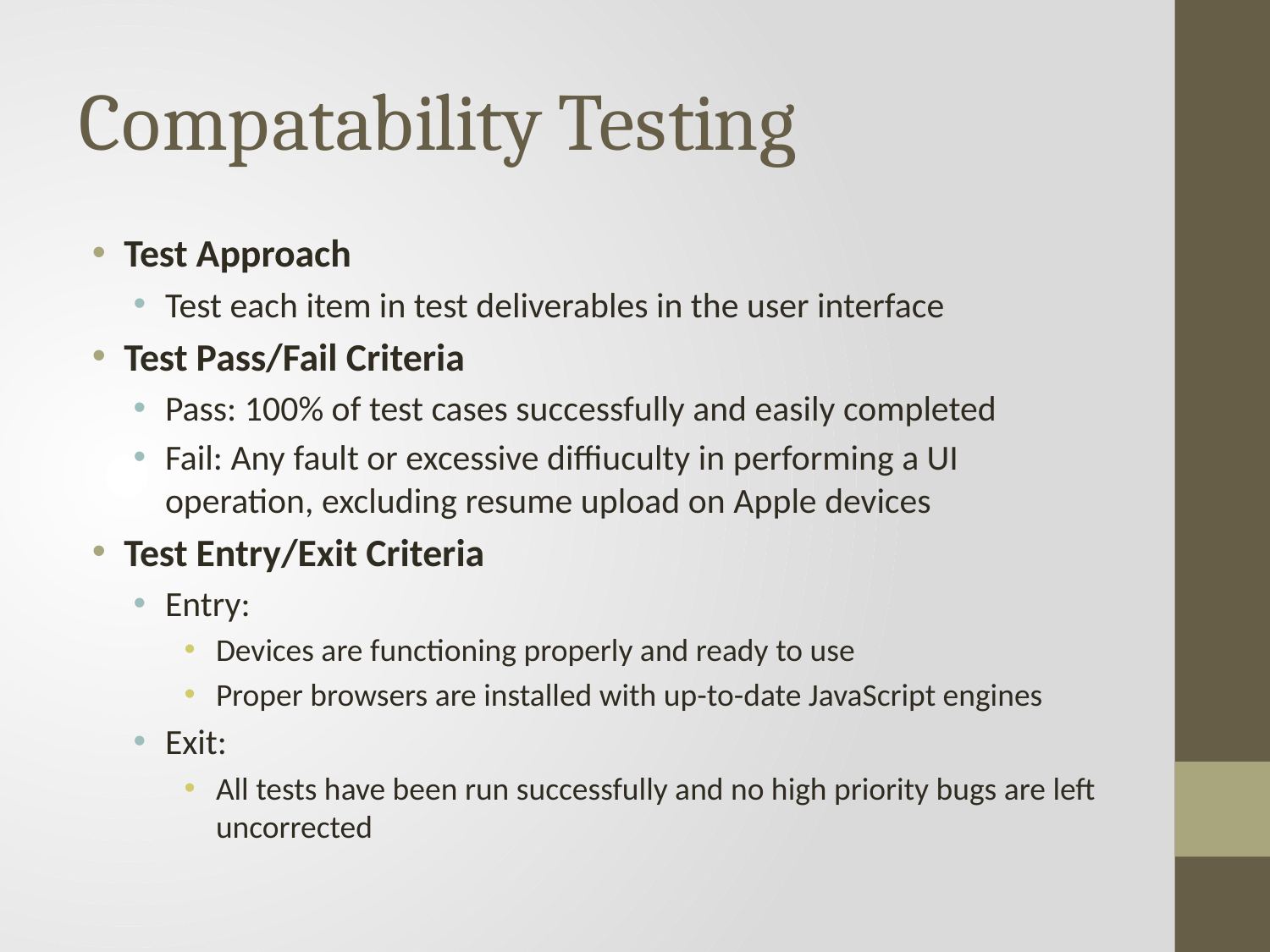

# Compatability Testing
Test Approach
Test each item in test deliverables in the user interface
Test Pass/Fail Criteria
Pass: 100% of test cases successfully and easily completed
Fail: Any fault or excessive diffiuculty in performing a UI operation, excluding resume upload on Apple devices
Test Entry/Exit Criteria
Entry:
Devices are functioning properly and ready to use
Proper browsers are installed with up-to-date JavaScript engines
Exit:
All tests have been run successfully and no high priority bugs are left uncorrected